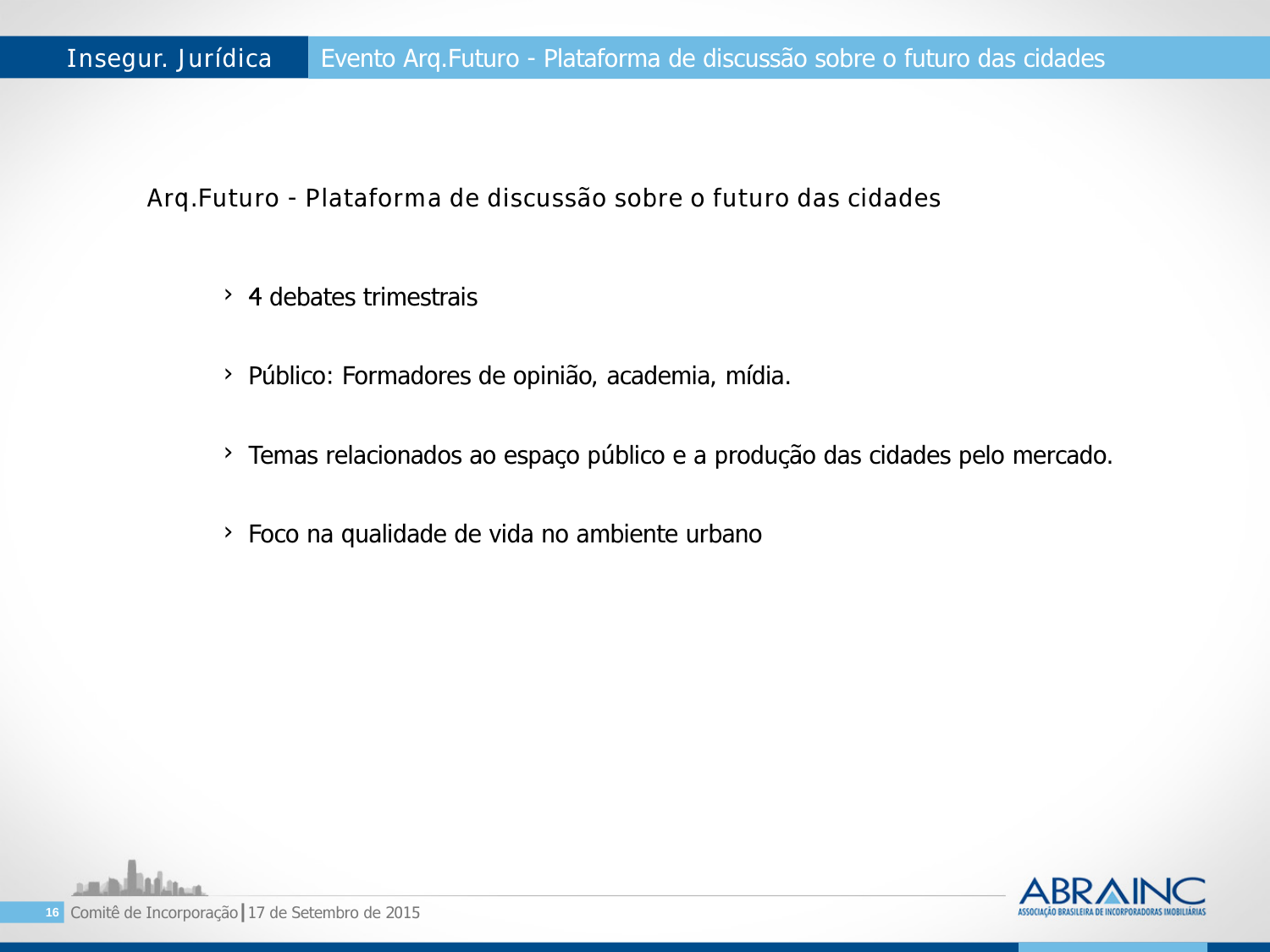

Insegur. Jurídica
Evento Arq.Futuro - Plataforma de discussão sobre o futuro das cidades

Arq.Futuro - Plataforma de discussão sobre o futuro das cidades

4 debates trimestrais

Público: Formadores de opinião, academia, mídia.

Temas relacionados ao espaço público e a produção das cidades pelo mercado.

Foco na qualidade de vida no ambiente urbano